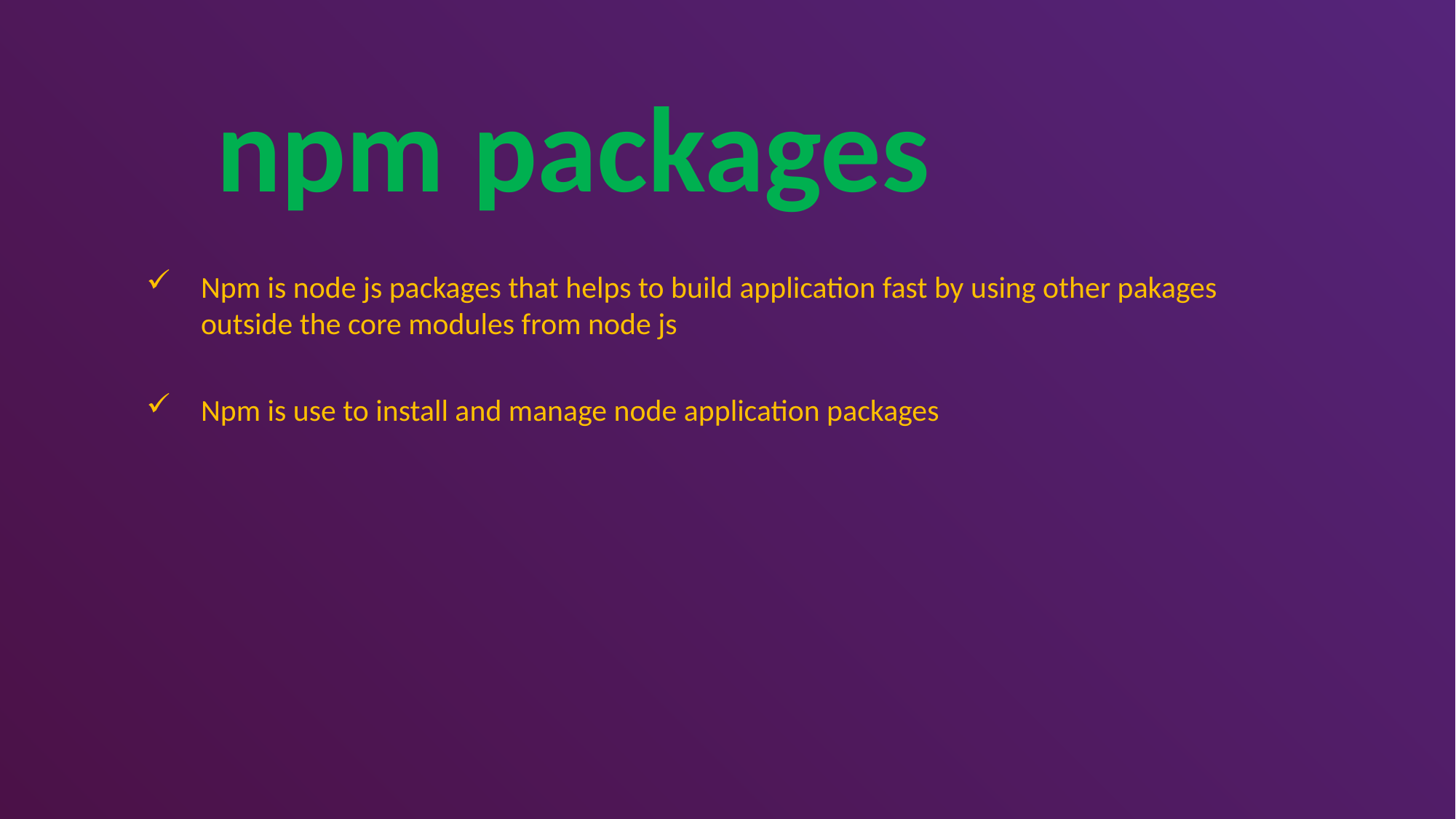

npm packages
Npm is node js packages that helps to build application fast by using other pakages outside the core modules from node js
Npm is use to install and manage node application packages